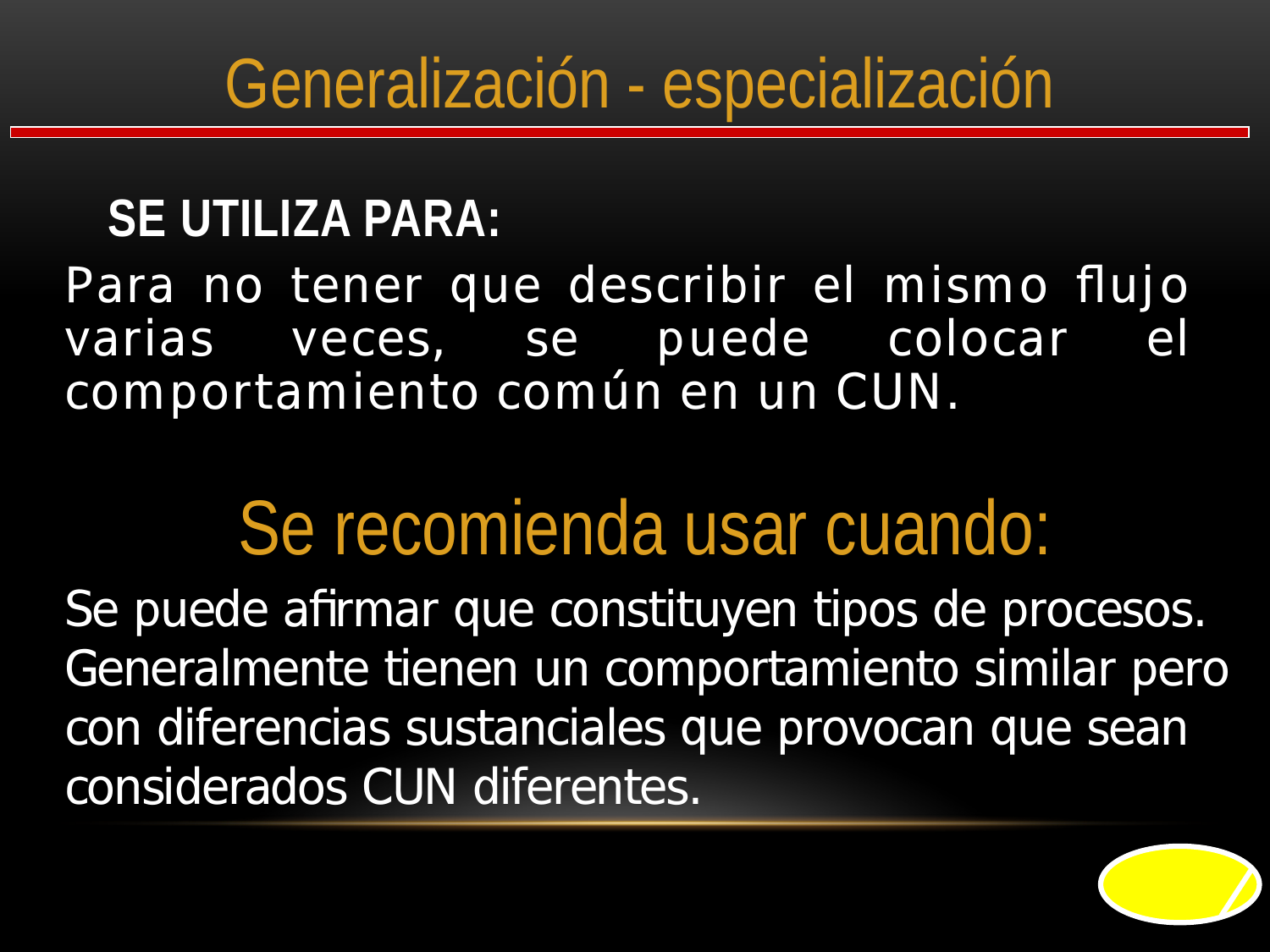

Generalización - especialización

# Se utiliza para:
Para no tener que describir el mismo flujo varias veces, se puede colocar el comportamiento común en un CUN.
Se recomienda usar cuando:
Se puede afirmar que constituyen tipos de procesos. Generalmente tienen un comportamiento similar pero con diferencias sustanciales que provocan que sean considerados CUN diferentes.